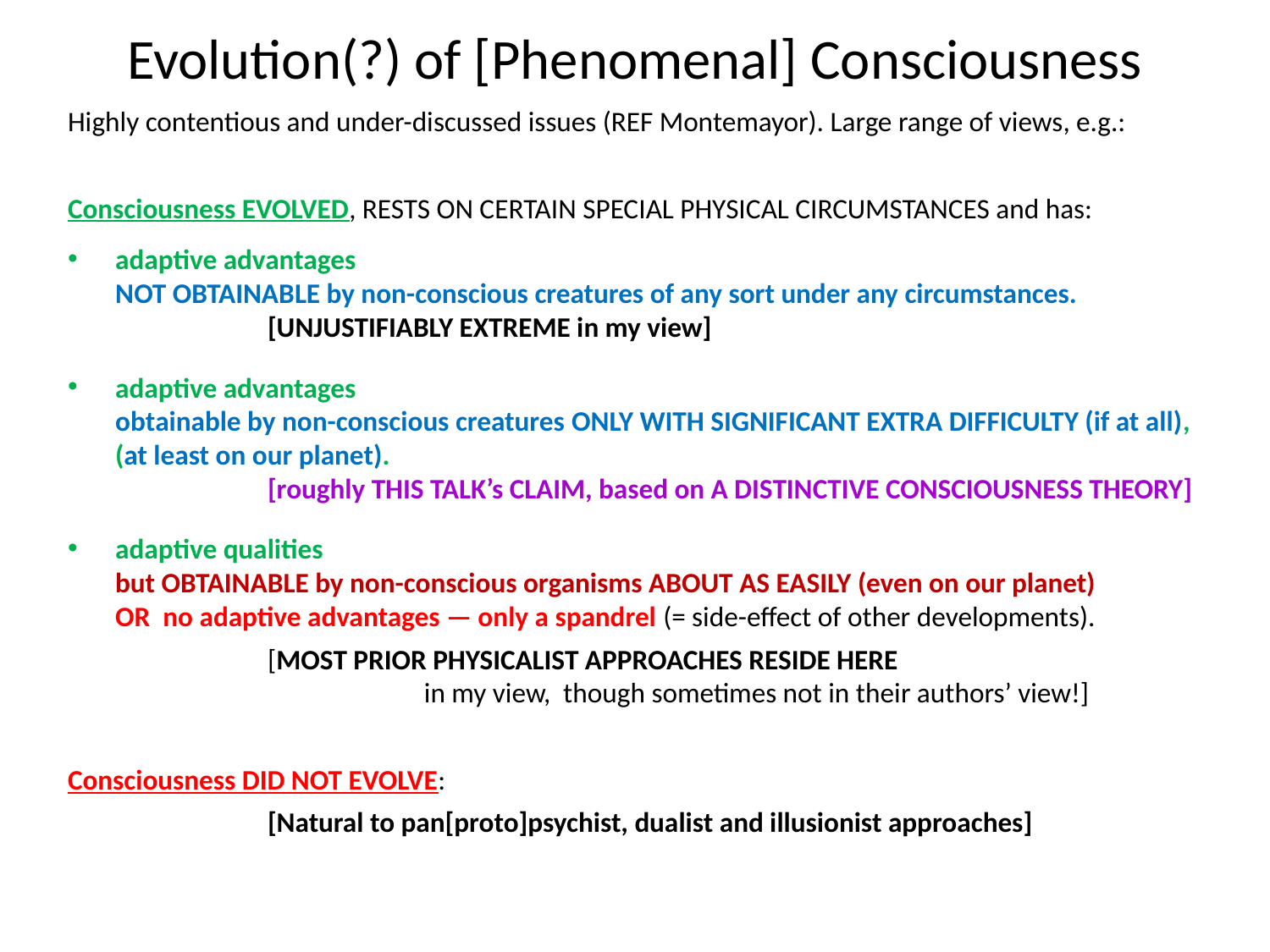

# Evolution(?) of [Phenomenal] Consciousness
Highly contentious and under-discussed issues (REF Montemayor). Large range of views, e.g.:
Consciousness EVOLVED, RESTS ON CERTAIN SPECIAL PHYSICAL CIRCUMSTANCES and has:
adaptive advantages
NOT OBTAINABLE by non-conscious creatures of any sort under any circumstances.
[UNJUSTIFIABLY EXTREME in my view]
adaptive advantages
obtainable by non-conscious creatures ONLY WITH SIGNIFICANT EXTRA DIFFICULTY (if at all),
(at least on our planet).
[roughly THIS TALK’s CLAIM, based on A DISTINCTIVE CONSCIOUSNESS THEORY]
adaptive qualities
but OBTAINABLE by non-conscious organisms ABOUT AS EASILY (even on our planet)
OR  no adaptive advantages — only a spandrel (= side-effect of other developments).
[MOST PRIOR PHYSICALIST APPROACHES RESIDE HERE
 in my view,  though sometimes not in their authors’ view!]
Consciousness DID NOT EVOLVE:
[Natural to pan[proto]psychist, dualist and illusionist approaches]